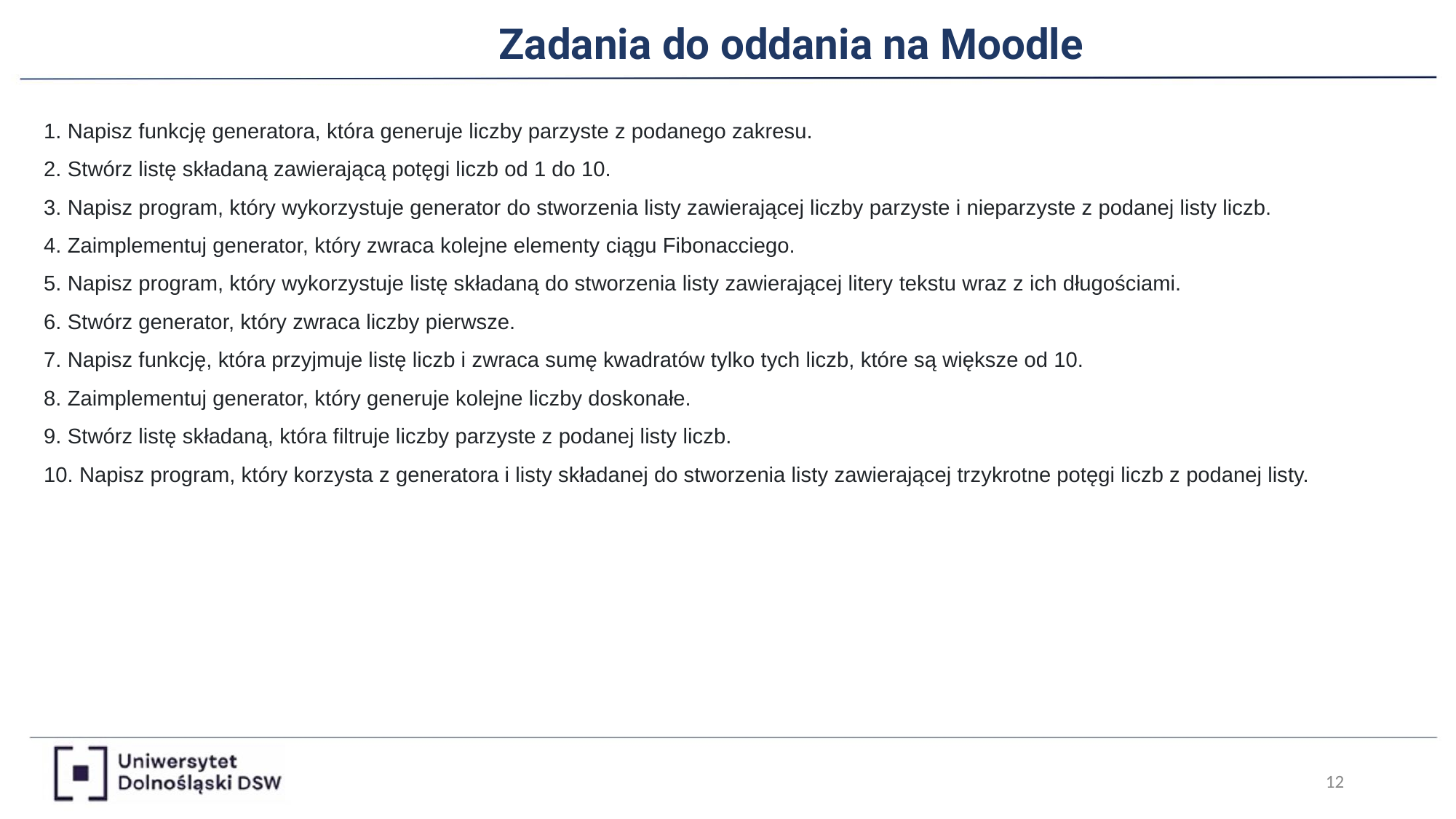

Zadania do oddania na Moodle
1. Napisz funkcję generatora, która generuje liczby parzyste z podanego zakresu.
2. Stwórz listę składaną zawierającą potęgi liczb od 1 do 10.
3. Napisz program, który wykorzystuje generator do stworzenia listy zawierającej liczby parzyste i nieparzyste z podanej listy liczb.
4. Zaimplementuj generator, który zwraca kolejne elementy ciągu Fibonacciego.
5. Napisz program, który wykorzystuje listę składaną do stworzenia listy zawierającej litery tekstu wraz z ich długościami.
6. Stwórz generator, który zwraca liczby pierwsze.
7. Napisz funkcję, która przyjmuje listę liczb i zwraca sumę kwadratów tylko tych liczb, które są większe od 10.
8. Zaimplementuj generator, który generuje kolejne liczby doskonałe.
9. Stwórz listę składaną, która filtruje liczby parzyste z podanej listy liczb.
10. Napisz program, który korzysta z generatora i listy składanej do stworzenia listy zawierającej trzykrotne potęgi liczb z podanej listy.
12